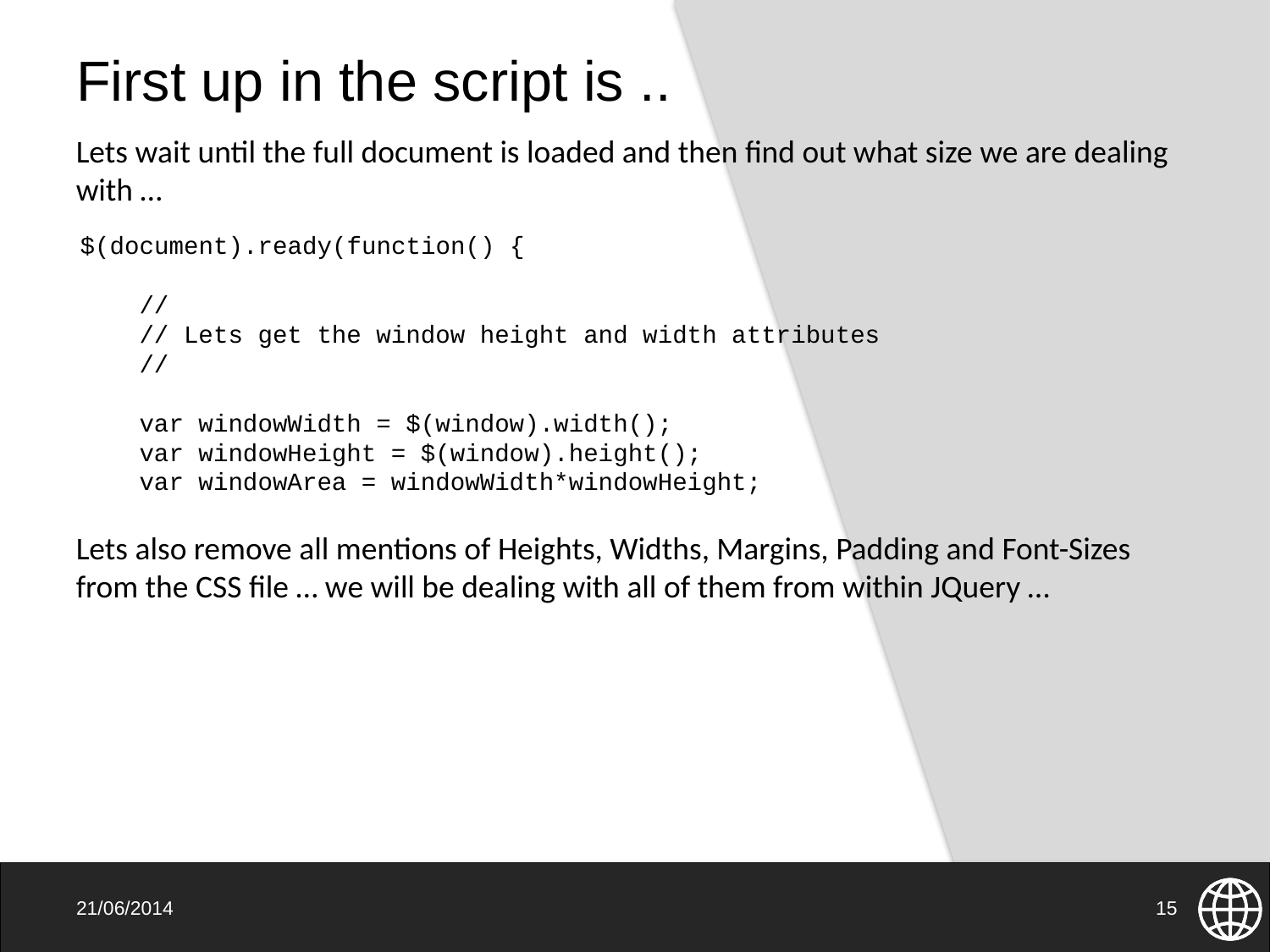

# First up in the script is ..
Lets wait until the full document is loaded and then find out what size we are dealing with …
$(document).ready(function() {

    //
    // Lets get the window height and width attributes
    //

    var windowWidth = $(window).width();
    var windowHeight = $(window).height();
    var windowArea = windowWidth*windowHeight;

Lets also remove all mentions of Heights, Widths, Margins, Padding and Font-Sizes from the CSS file … we will be dealing with all of them from within JQuery …
21/06/2014
15